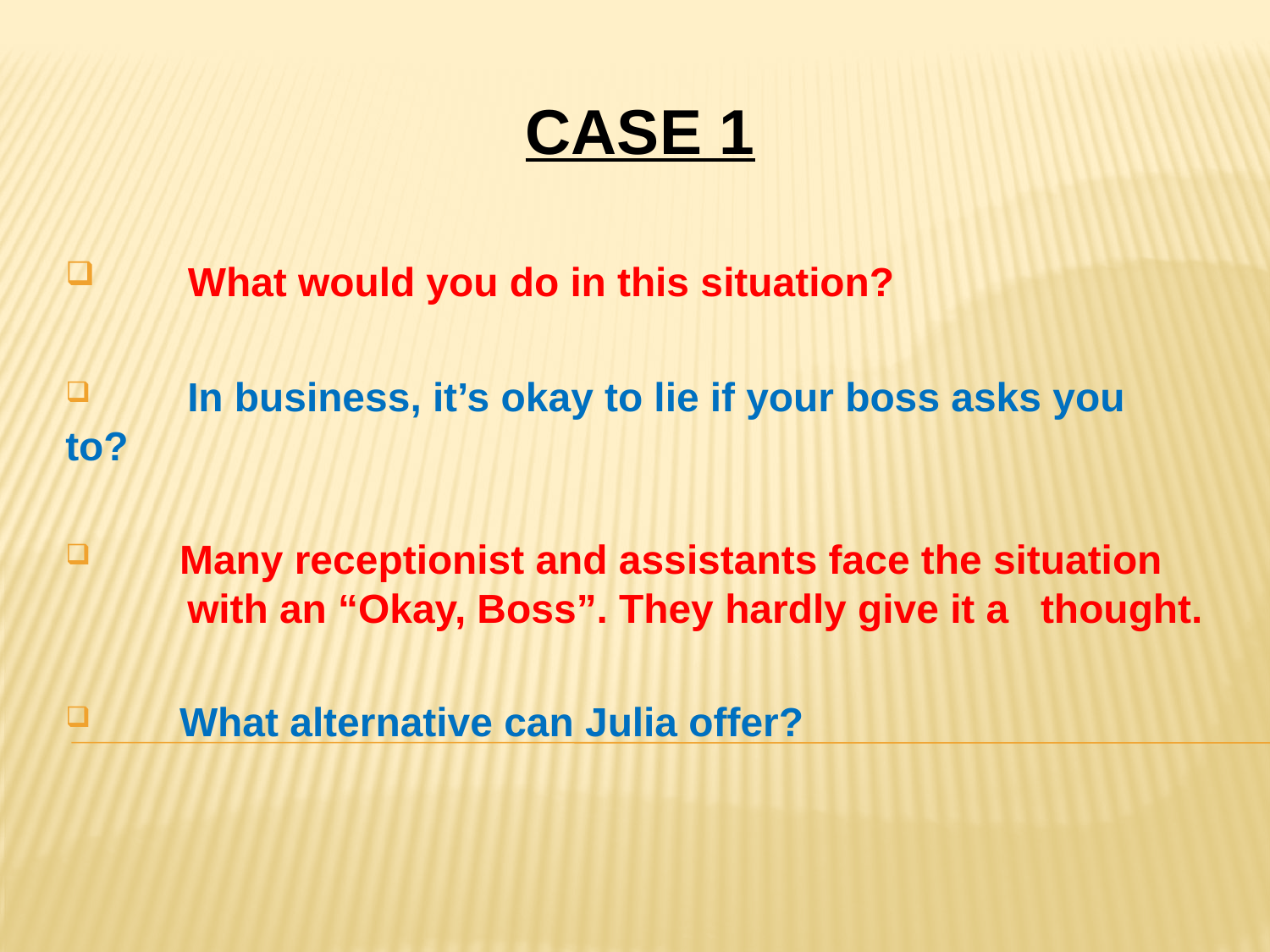

# CASE 1
      What would you do in this situation?

	In business, it’s okay to lie if your boss asks you 	to?

        Many receptionist and assistants face the situation 	with an “Okay, Boss”. They hardly give it a 	thought.

        What alternative can Julia offer?